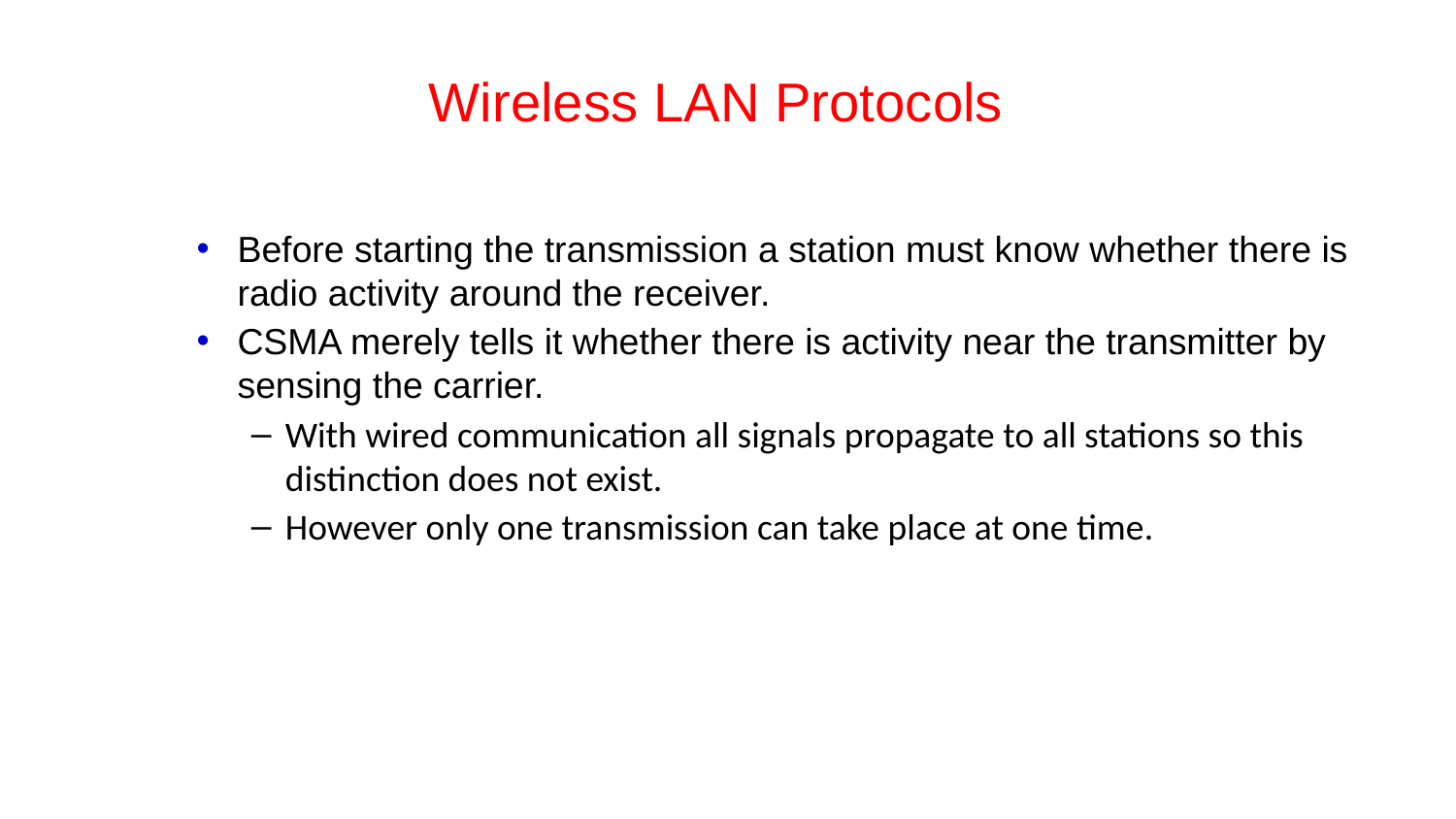

# Wireless LAN Protocols
Before starting the transmission a station must know whether there is radio activity around the receiver.
CSMA merely tells it whether there is activity near the transmitter by sensing the carrier.
With wired communication all signals propagate to all stations so this distinction does not exist.
However only one transmission can take place at one time.